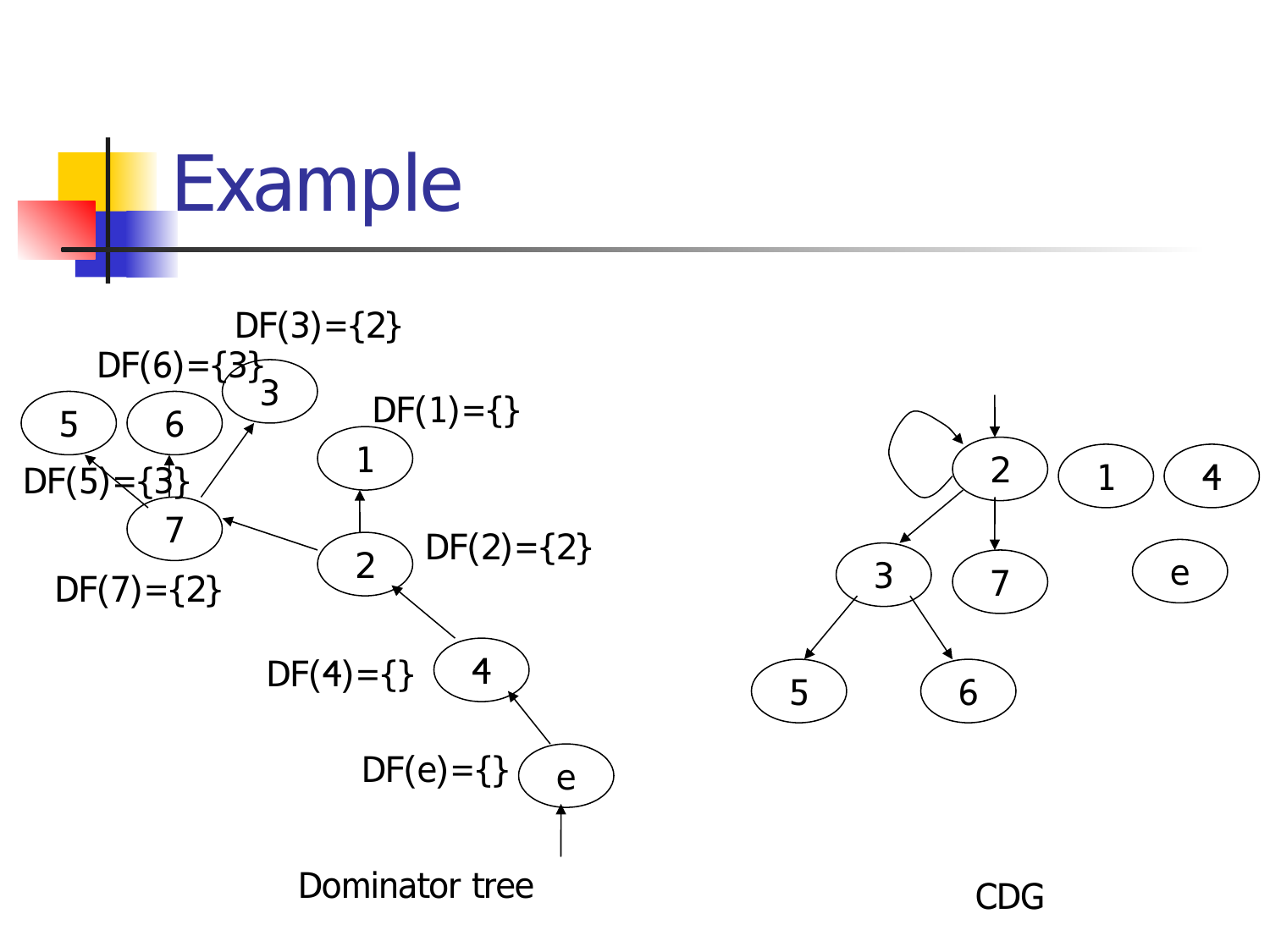

# Example
DF(3)={2}
DF(6)={3}
3
DF(1)={}
5
6

1
2
1
4
DF(5)={3}

7

DF(2)={2}
2
e
3
7
DF(7)={2}

4
DF(4)={}
5
6

DF(e)={}
e

Dominator tree
CDG